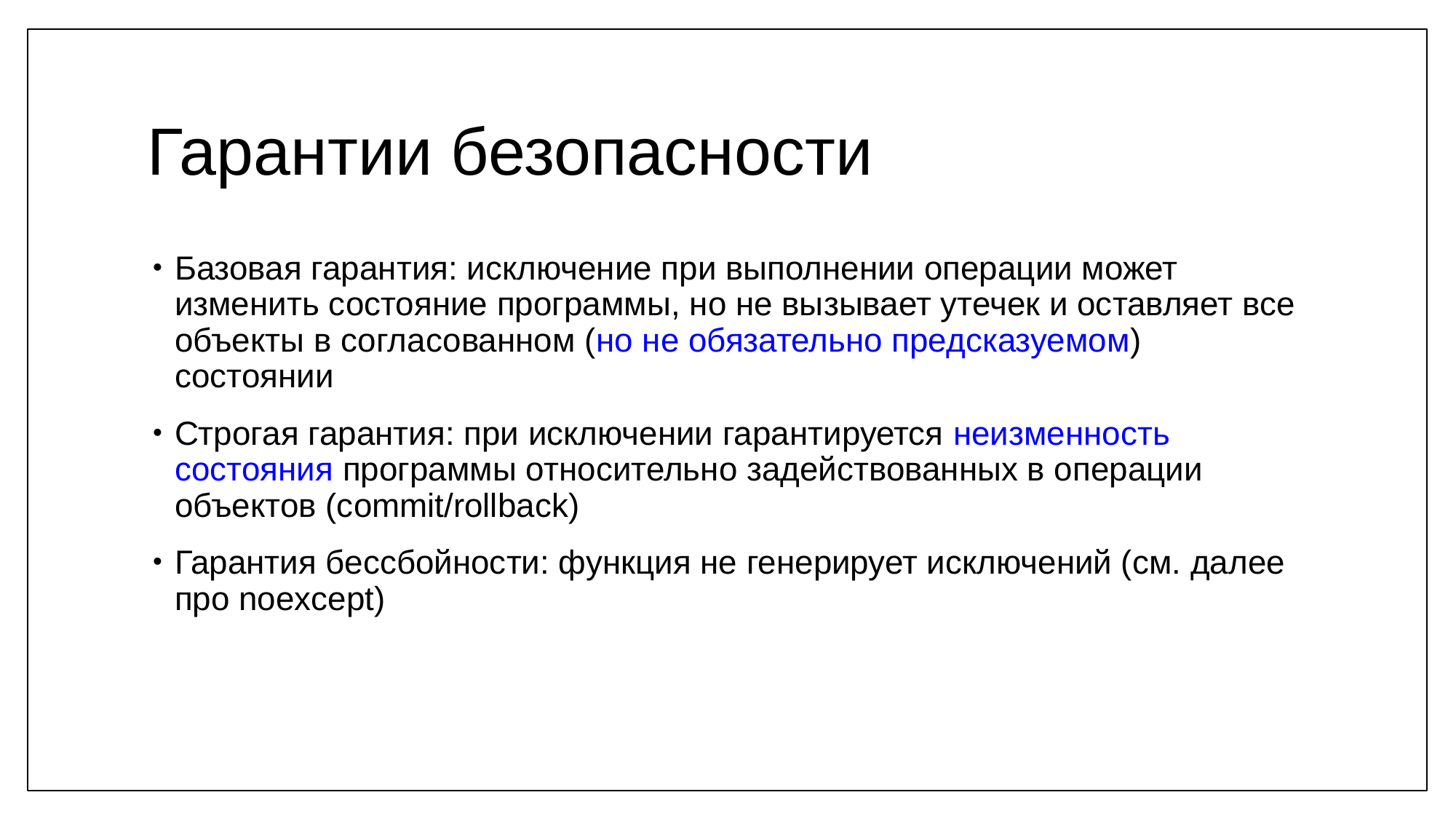

# Гарантии безопасности
Базовая гарантия: исключение при выполнении операции может изменить состояние программы, но не вызывает утечек и оставляет все объекты в согласованном (но не обязательно предсказуемом) состоянии
Строгая гарантия: при исключении гарантируется неизменность состояния программы относительно задействованных в операции объектов (commit/rollback)
Гарантия бессбойности: функция не генерирует исключений (см. далее про noexcept)